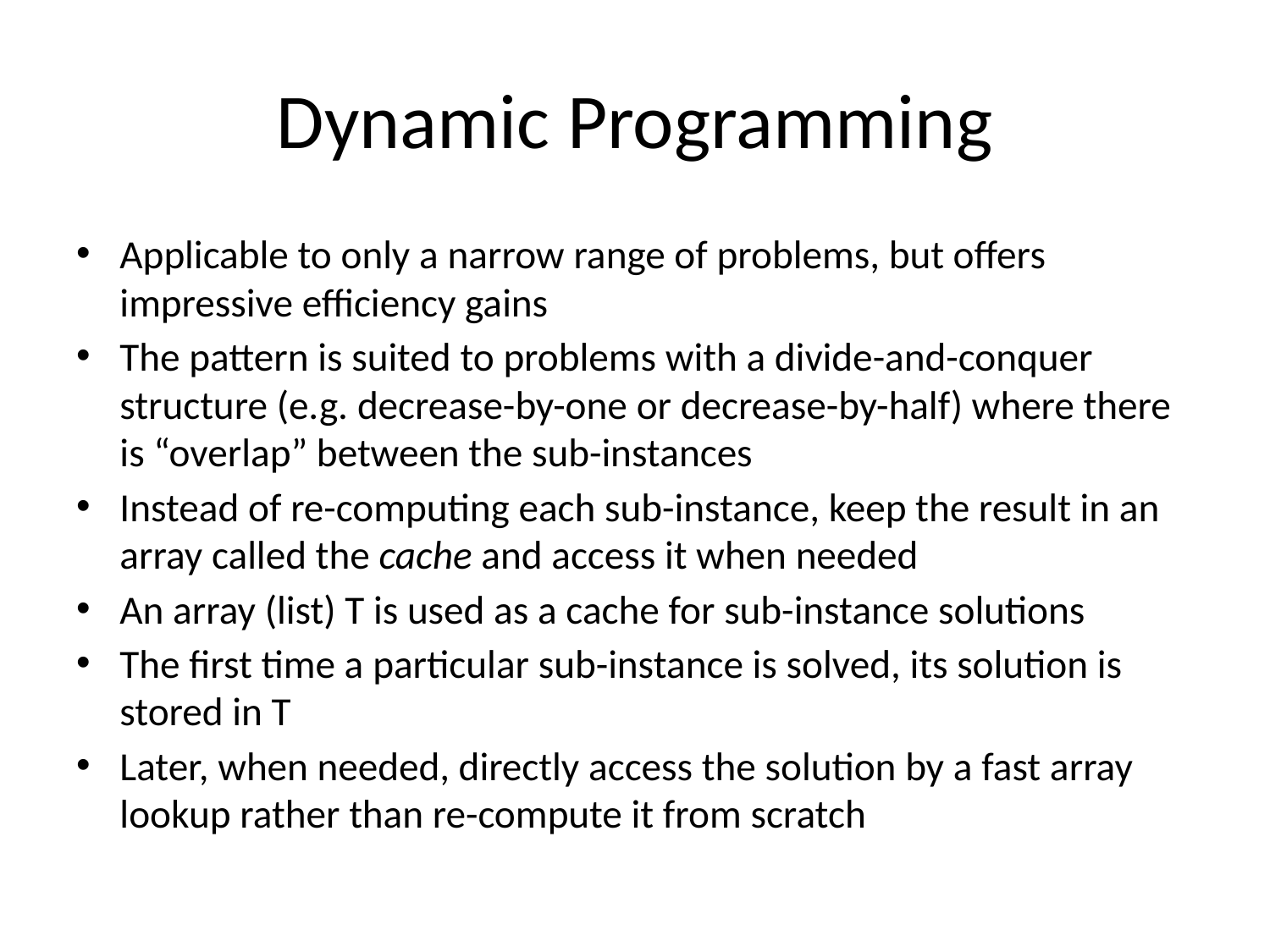

# Dynamic Programming
Applicable to only a narrow range of problems, but offers impressive efficiency gains
The pattern is suited to problems with a divide-and-conquer structure (e.g. decrease-by-one or decrease-by-half) where there is “overlap” between the sub-instances
Instead of re-computing each sub-instance, keep the result in an array called the cache and access it when needed
An array (list) T is used as a cache for sub-instance solutions
The first time a particular sub-instance is solved, its solution is stored in T
Later, when needed, directly access the solution by a fast array lookup rather than re-compute it from scratch